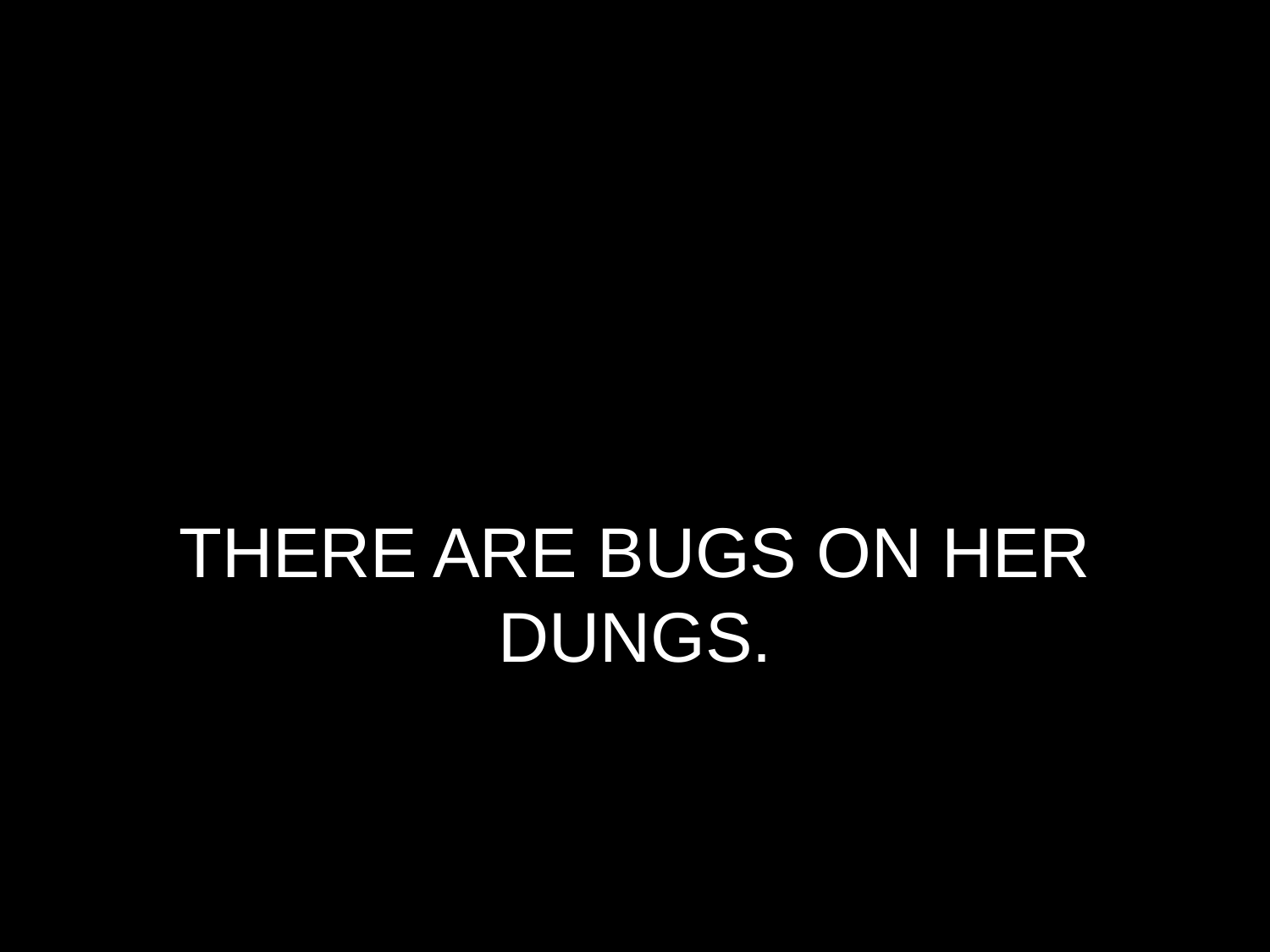

# THERE ARE BUGS ON HER DUNGS.